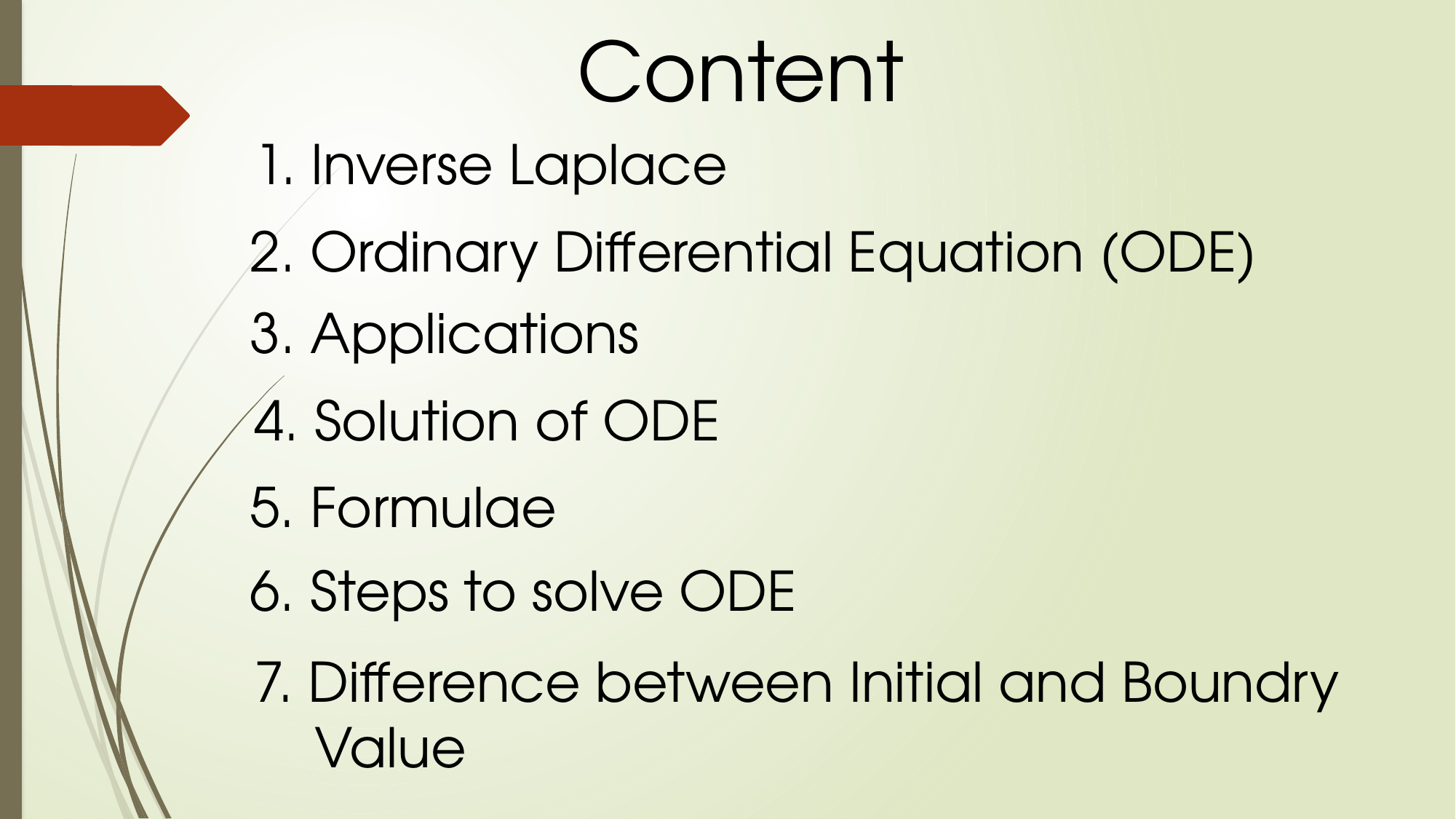

Content
1. Inverse Laplace
2. Ordinary Differential Equation (ODE)
3. Applications
4. Solution of ODE
5. Formulae
6. Steps to solve ODE
7. Difference between Initial and Boundry
    Value